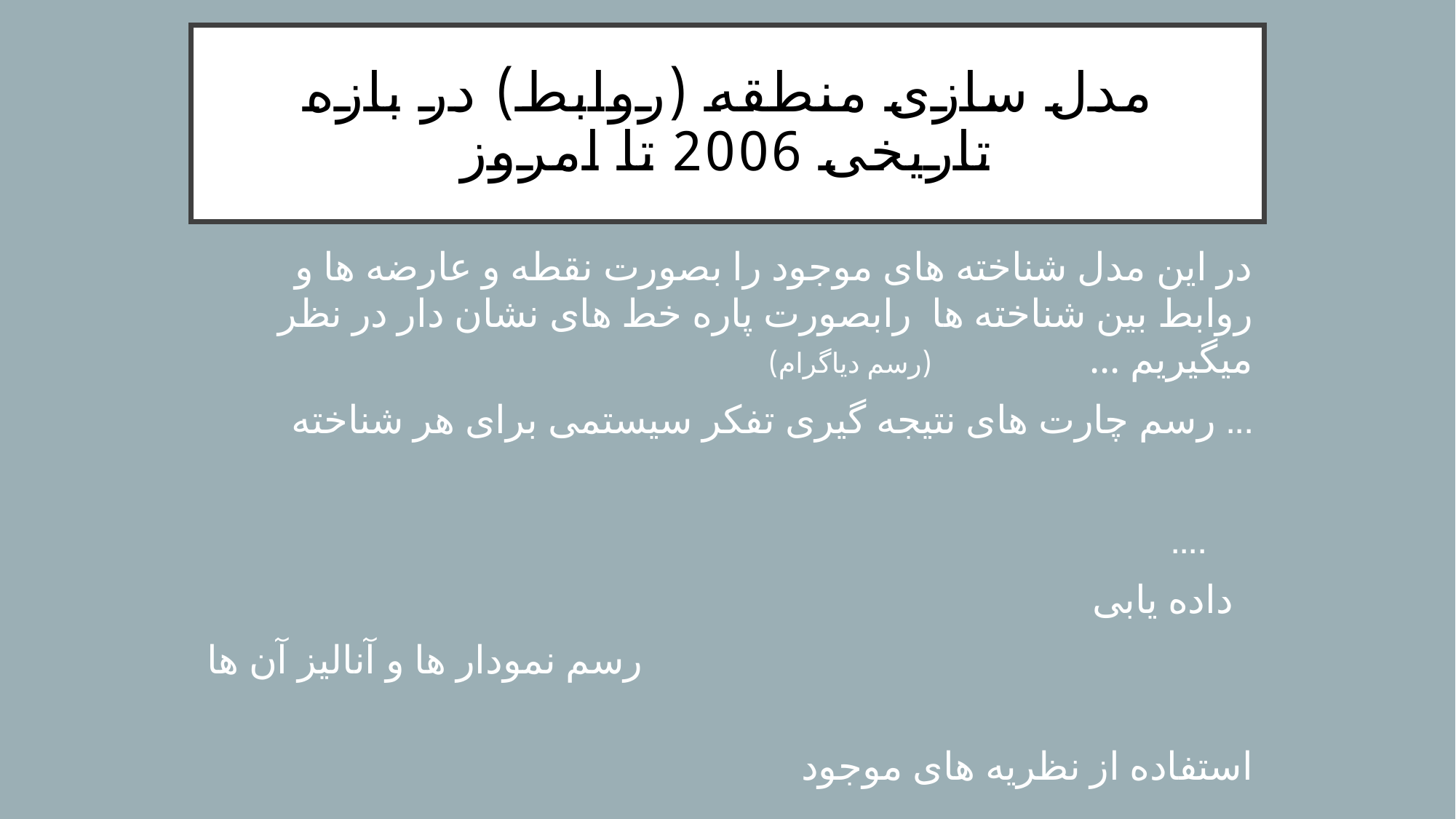

# مدل سازی منطقه (روابط) در بازه تاریخی 2006 تا امروز
در این مدل شناخته های موجود را بصورت نقطه و عارضه ها و روابط بین شناخته ها  رابصورت پاره خط های نشان دار در نظر میگیریم ...                (رسم دیاگرام)
رسم چارت های نتیجه گیری تفکر سیستمی برای هر شناخته ...

....
داده یابی
رسم نمودار ها و آنالیز آن ها
استفاده از نظریه های موجود